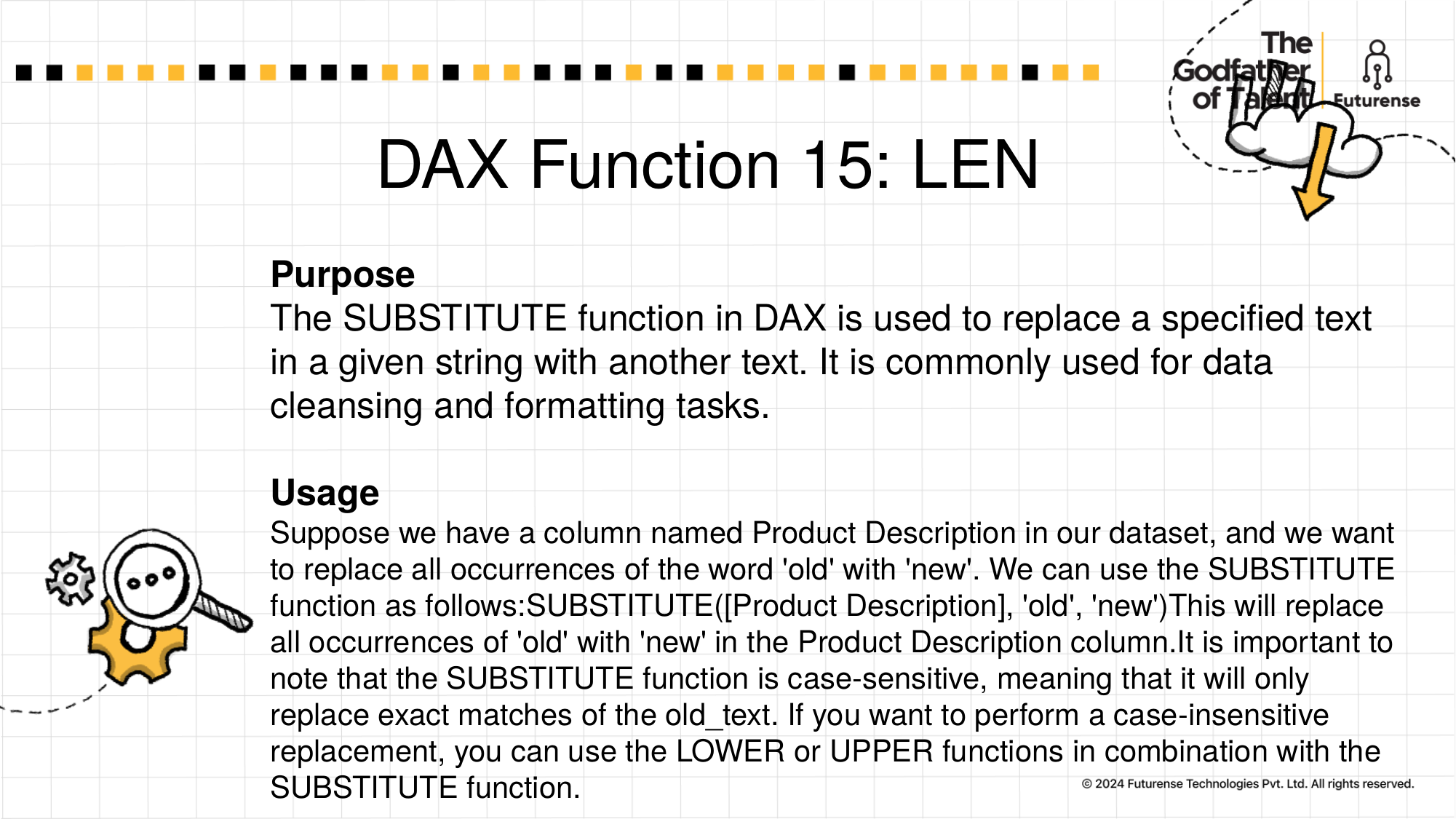

# DAX Function 15: LEN
Purpose
The SUBSTITUTE function in DAX is used to replace a specified text in a given string with another text. It is commonly used for data cleansing and formatting tasks.

Usage
Suppose we have a column named Product Description in our dataset, and we want to replace all occurrences of the word 'old' with 'new'. We can use the SUBSTITUTE function as follows:SUBSTITUTE([Product Description], 'old', 'new')This will replace all occurrences of 'old' with 'new' in the Product Description column.It is important to note that the SUBSTITUTE function is case-sensitive, meaning that it will only replace exact matches of the old_text. If you want to perform a case-insensitive replacement, you can use the LOWER or UPPER functions in combination with the SUBSTITUTE function.